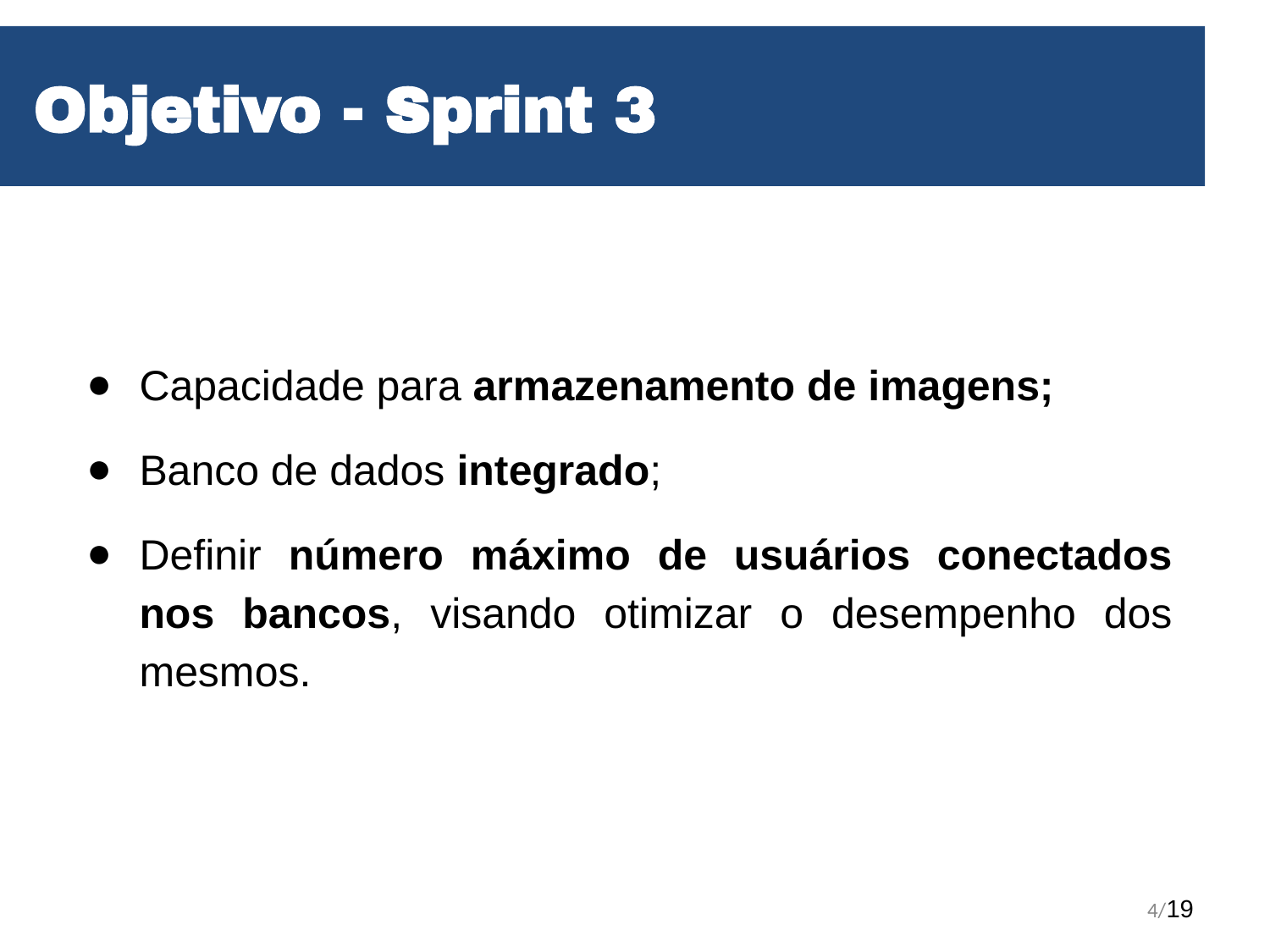

Objetivo - Sprint 3
Capacidade para armazenamento de imagens;
Banco de dados integrado;
Definir número máximo de usuários conectados nos bancos, visando otimizar o desempenho dos mesmos.

4/19